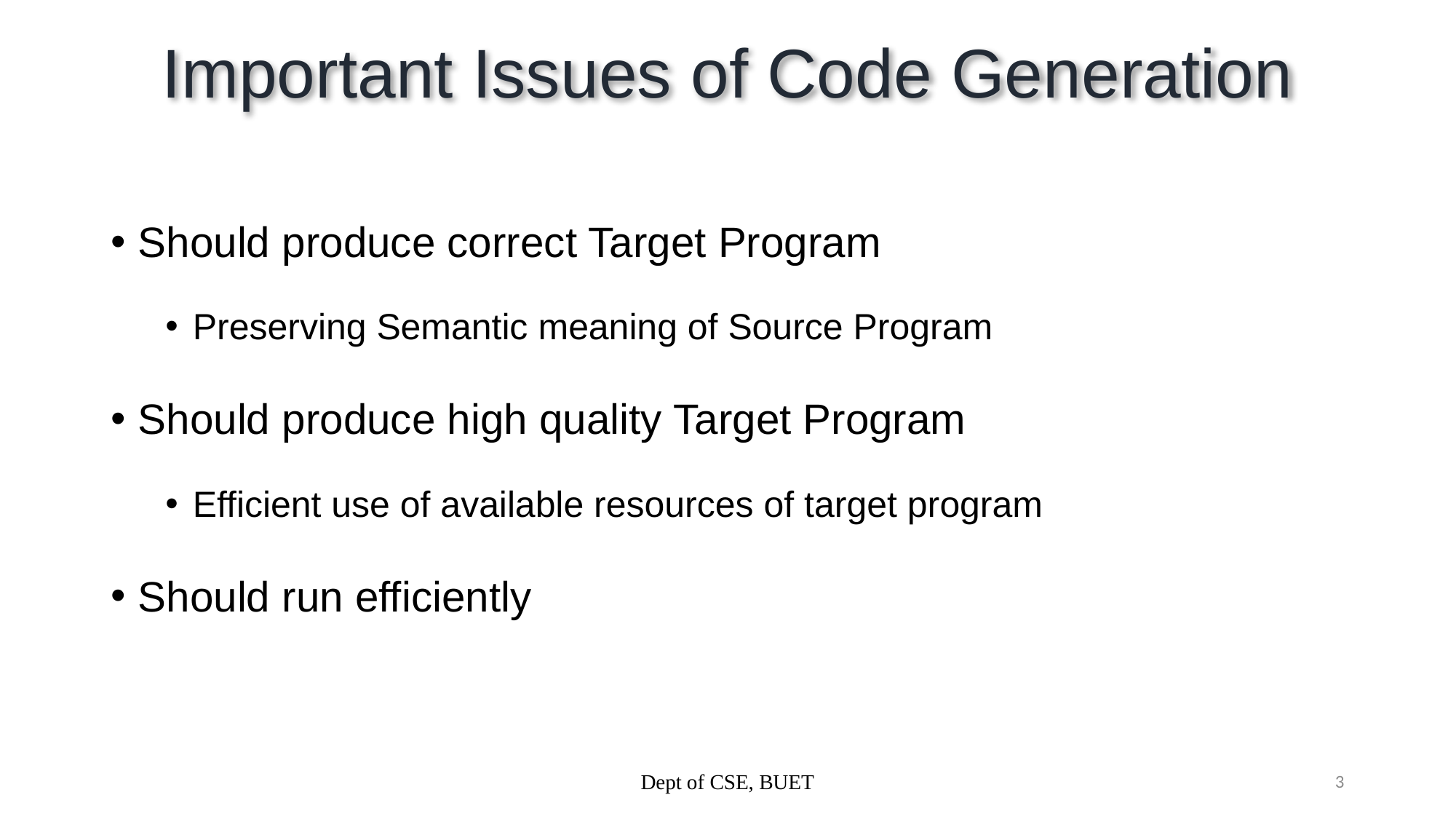

# Important Issues of Code Generation

Should produce correct Target Program

Preserving Semantic meaning of Source Program

Should produce high quality Target Program

Efficient use of available resources of target program

Should run efficiently

Dept of CSE, BUET
3